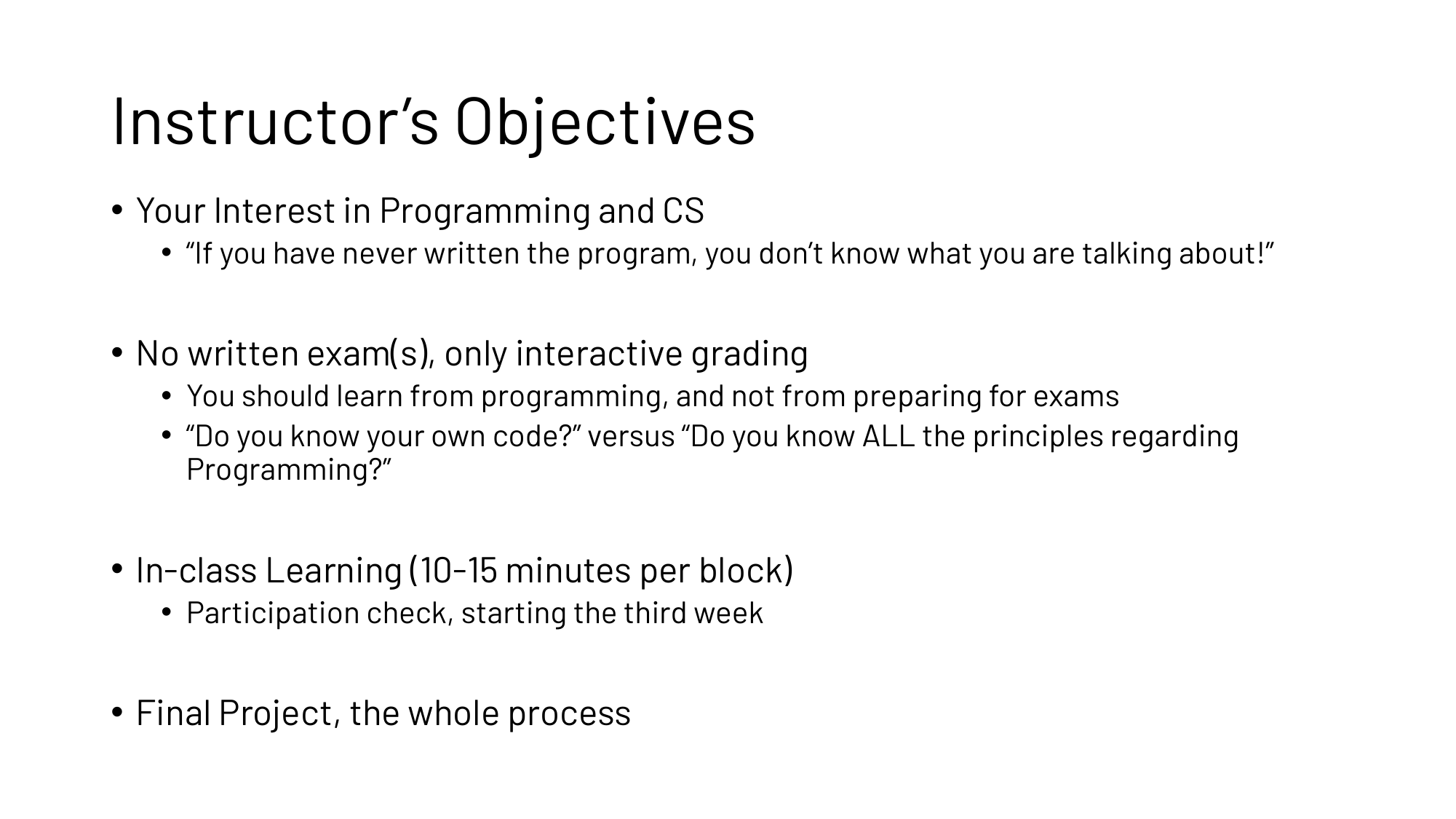

# Instructor’s Objectives
Your Interest in Programming and CS
“If you have never written the program, you don’t know what you are talking about!”

No written exam(s), only interactive grading
You should learn from programming, and not from preparing for exams
“Do you know your own code?” versus “Do you know ALL the principles regarding Programming?”

In-class Learning (10-15 minutes per block)
Participation check, starting the third week

Final Project, the whole process